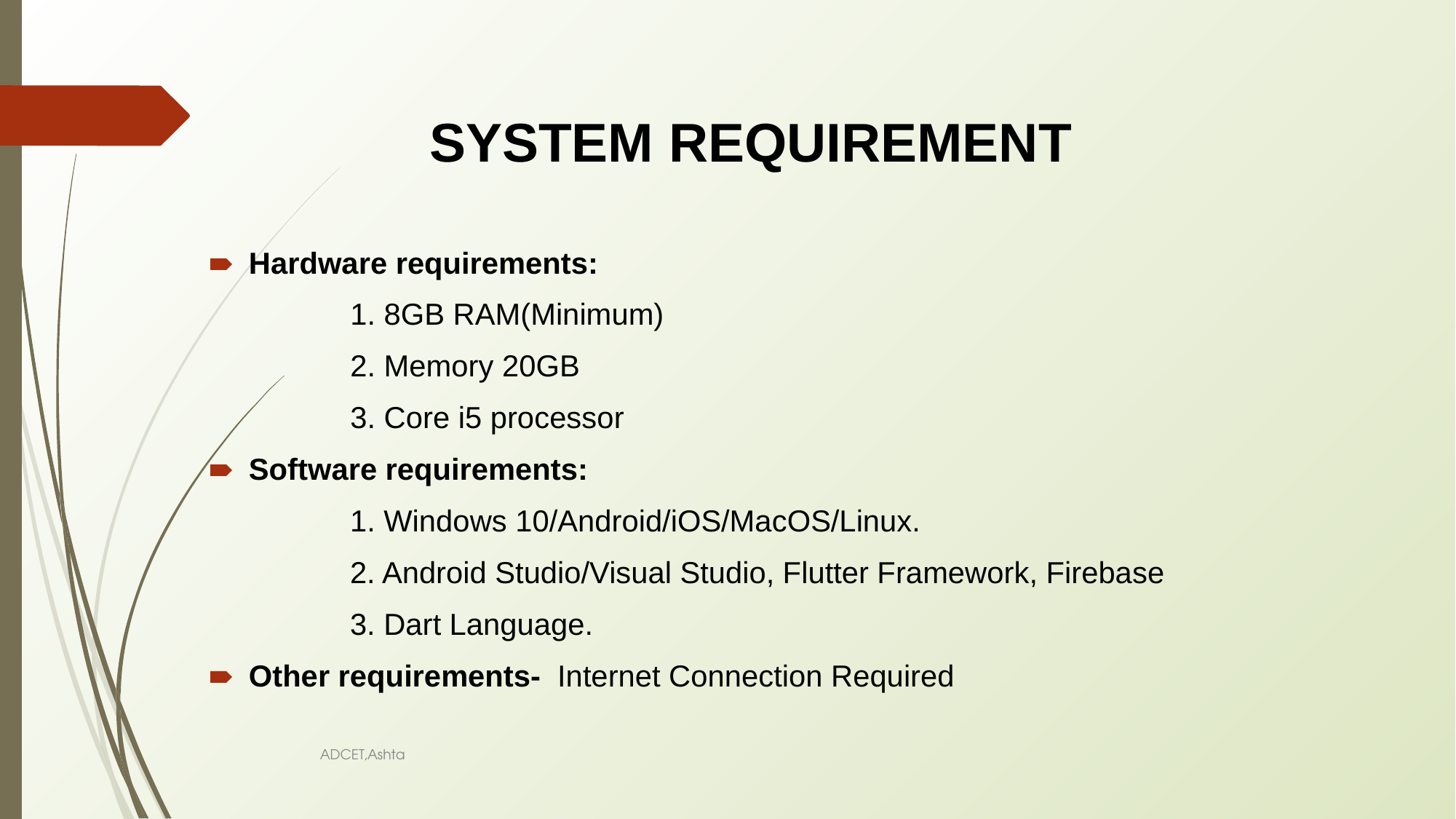

# SYSTEM REQUIREMENT
Hardware requirements:
    1. 8GB RAM(Minimum)
    2. Memory 20GB
    3. Core i5 processor
Software requirements:
                 1. Windows 10/Android/iOS/MacOS/Linux.
                 2. Android Studio/Visual Studio, Flutter Framework, Firebase
                 3. Dart Language.
Other requirements-  Internet Connection Required

ADCET,Ashta